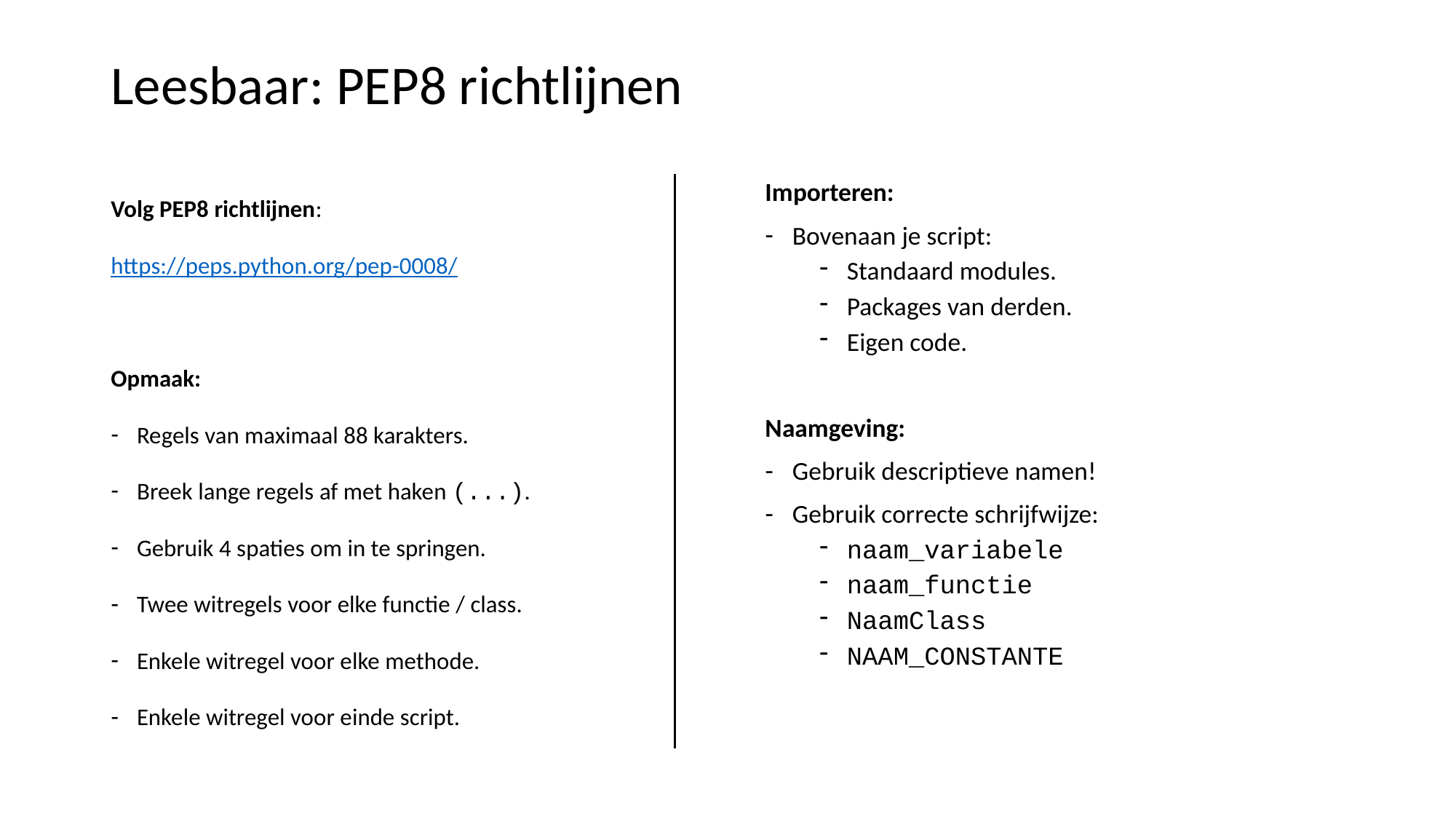

# Leesbaar: PEP8 richtlijnen
Volg PEP8 richtlijnen:
https://peps.python.org/pep-0008/

Opmaak:
Regels van maximaal 88 karakters.
Breek lange regels af met haken (...).
Gebruik 4 spaties om in te springen.
Twee witregels voor elke functie / class.
Enkele witregel voor elke methode.
Enkele witregel voor einde script.
Importeren:
Bovenaan je script:
Standaard modules.
Packages van derden.
Eigen code.

Naamgeving:
Gebruik descriptieve namen!
Gebruik correcte schrijfwijze:
naam_variabele
naam_functie
NaamClass
NAAM_CONSTANTE